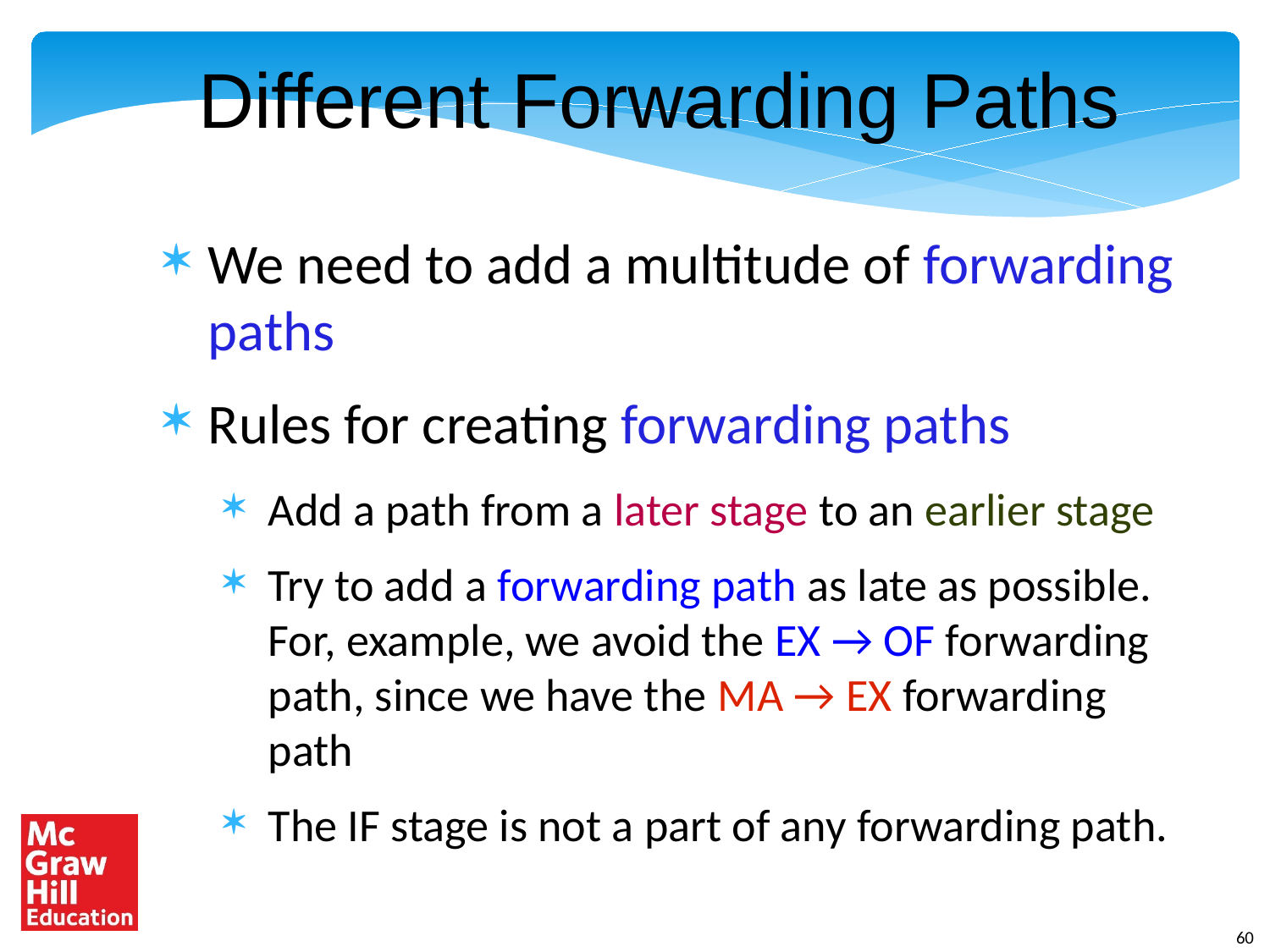

Different Forwarding Paths
We need to add a multitude of forwarding paths
Rules for creating forwarding paths
Add a path from a later stage to an earlier stage
Try to add a forwarding path as late as possible. For, example, we avoid the EX → OF forwarding path, since we have the MA → EX forwarding path
The IF stage is not a part of any forwarding path.